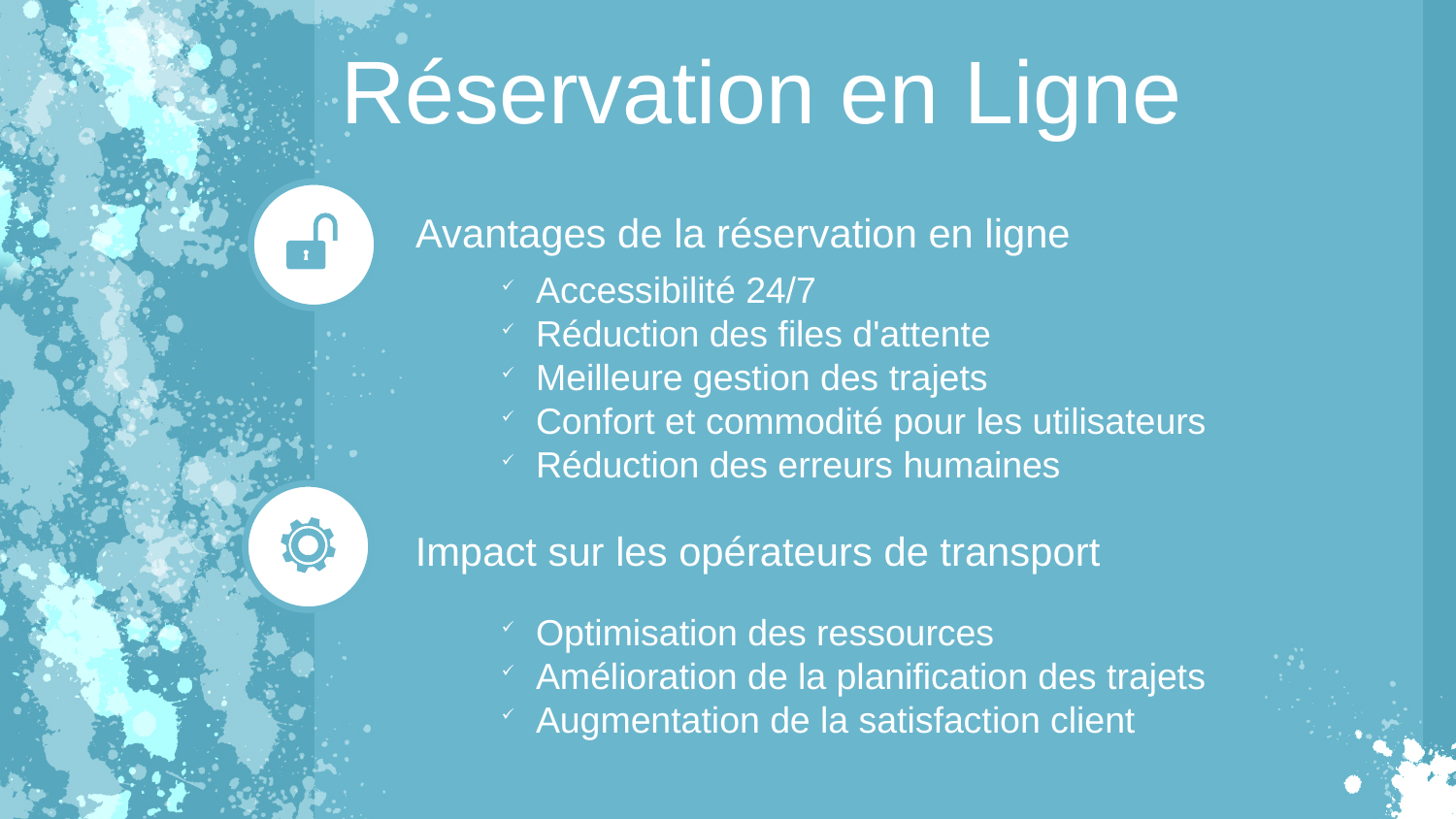

Réservation en Ligne

Avantages de la réservation en ligne

Accessibilité 24/7
Réduction des files d'attente
Meilleure gestion des trajets
Confort et commodité pour les utilisateurs
Réduction des erreurs humaines

Impact sur les opérateurs de transport
Optimisation des ressources
Amélioration de la planification des trajets
Augmentation de la satisfaction client